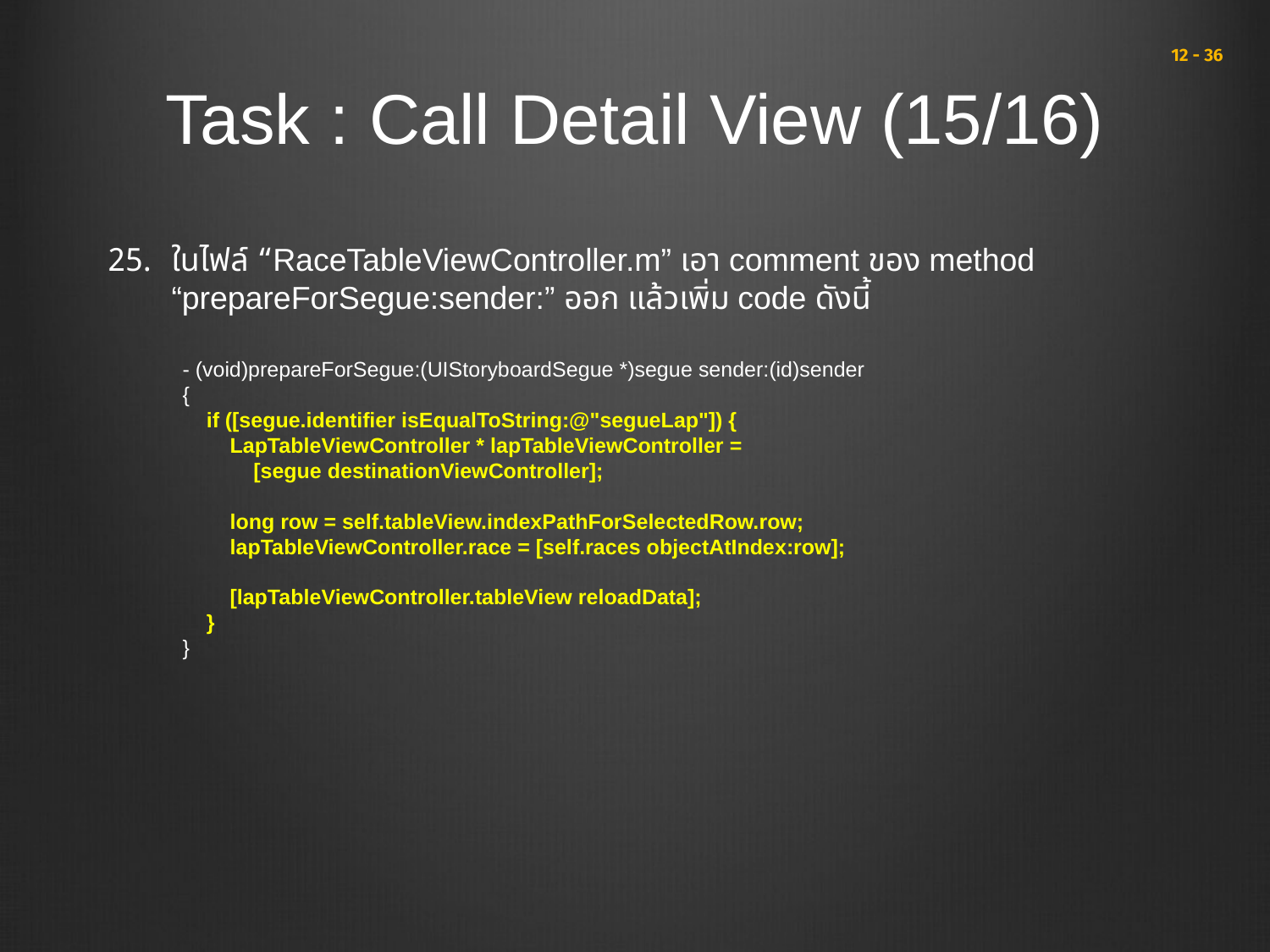

# Task : Call Detail View (15/16)
 12 - 36
ในไฟล์ “RaceTableViewController.m” เอา comment ของ method “prepareForSegue:sender:” ออก แล้วเพิ่ม code ดังนี้

- (void)prepareForSegue:(UIStoryboardSegue *)segue sender:(id)sender
{
    if ([segue.identifier isEqualToString:@"segueLap"]) {
        LapTableViewController * lapTableViewController =
            [segue destinationViewController];

        long row = self.tableView.indexPathForSelectedRow.row;
        lapTableViewController.race = [self.races objectAtIndex:row];

        [lapTableViewController.tableView reloadData];
    }
}